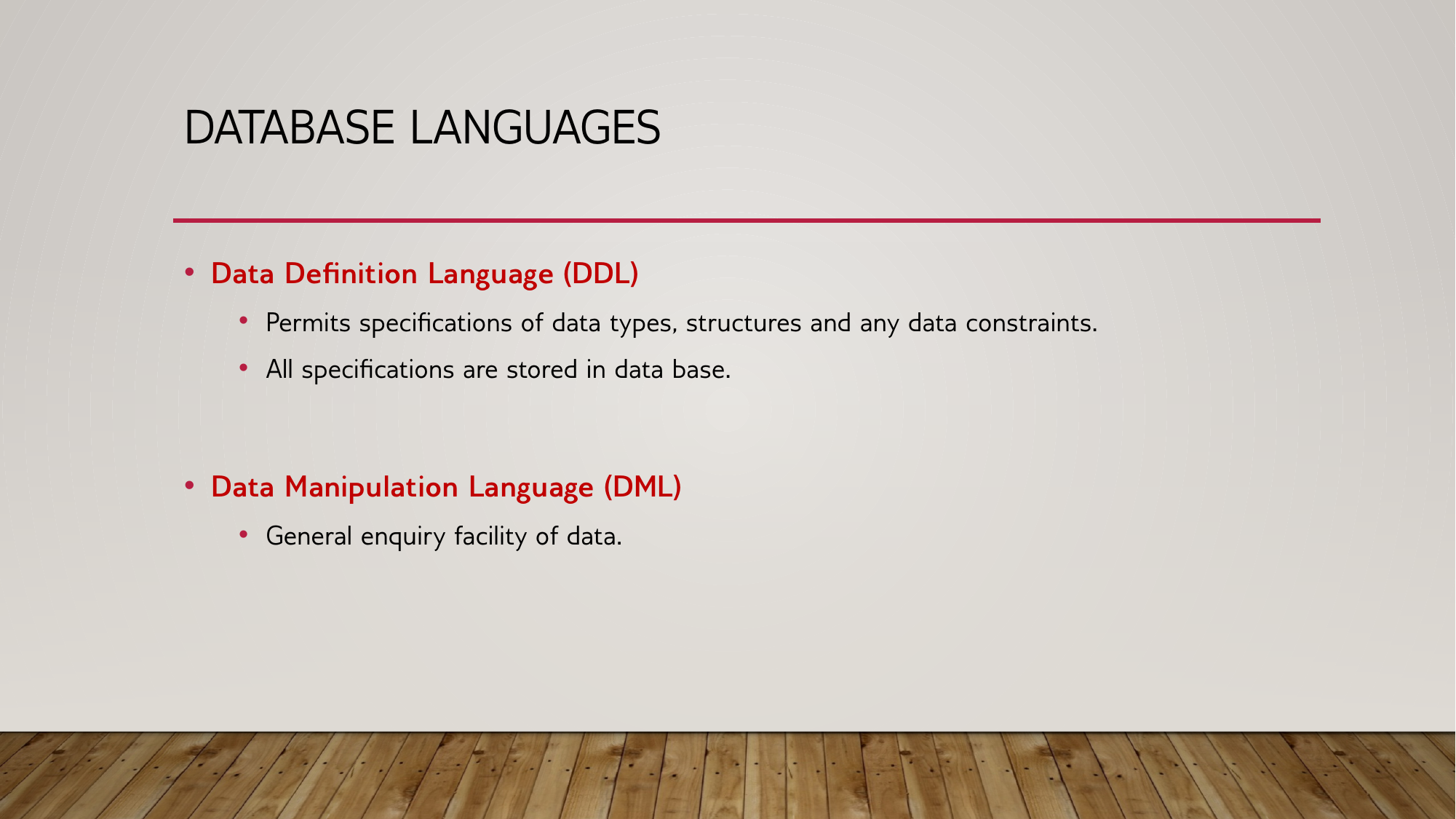

# Database Languages
Data Definition Language (DDL)
Permits specifications of data types, structures and any data constraints.
All specifications are stored in data base.

Data Manipulation Language (DML)
General enquiry facility of data.